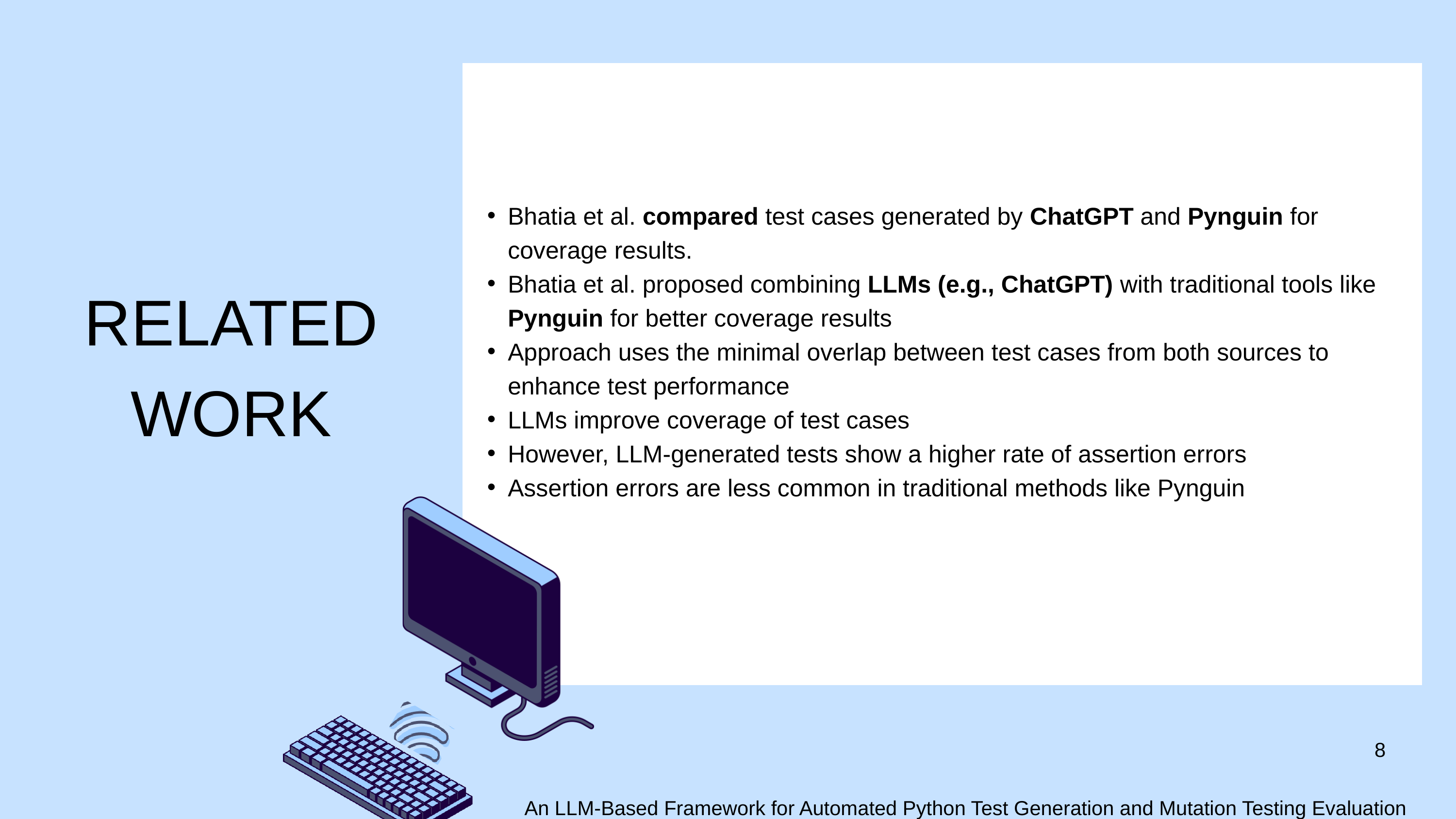

Bhatia et al. compared test cases generated by ChatGPT and Pynguin for coverage results.
Bhatia et al. proposed combining LLMs (e.g., ChatGPT) with traditional tools like Pynguin for better coverage results
Approach uses the minimal overlap between test cases from both sources to enhance test performance
LLMs improve coverage of test cases
However, LLM-generated tests show a higher rate of assertion errors
Assertion errors are less common in traditional methods like Pynguin

RELATED WORK

8
An LLM-Based Framework for Automated Python Test Generation and Mutation Testing Evaluation